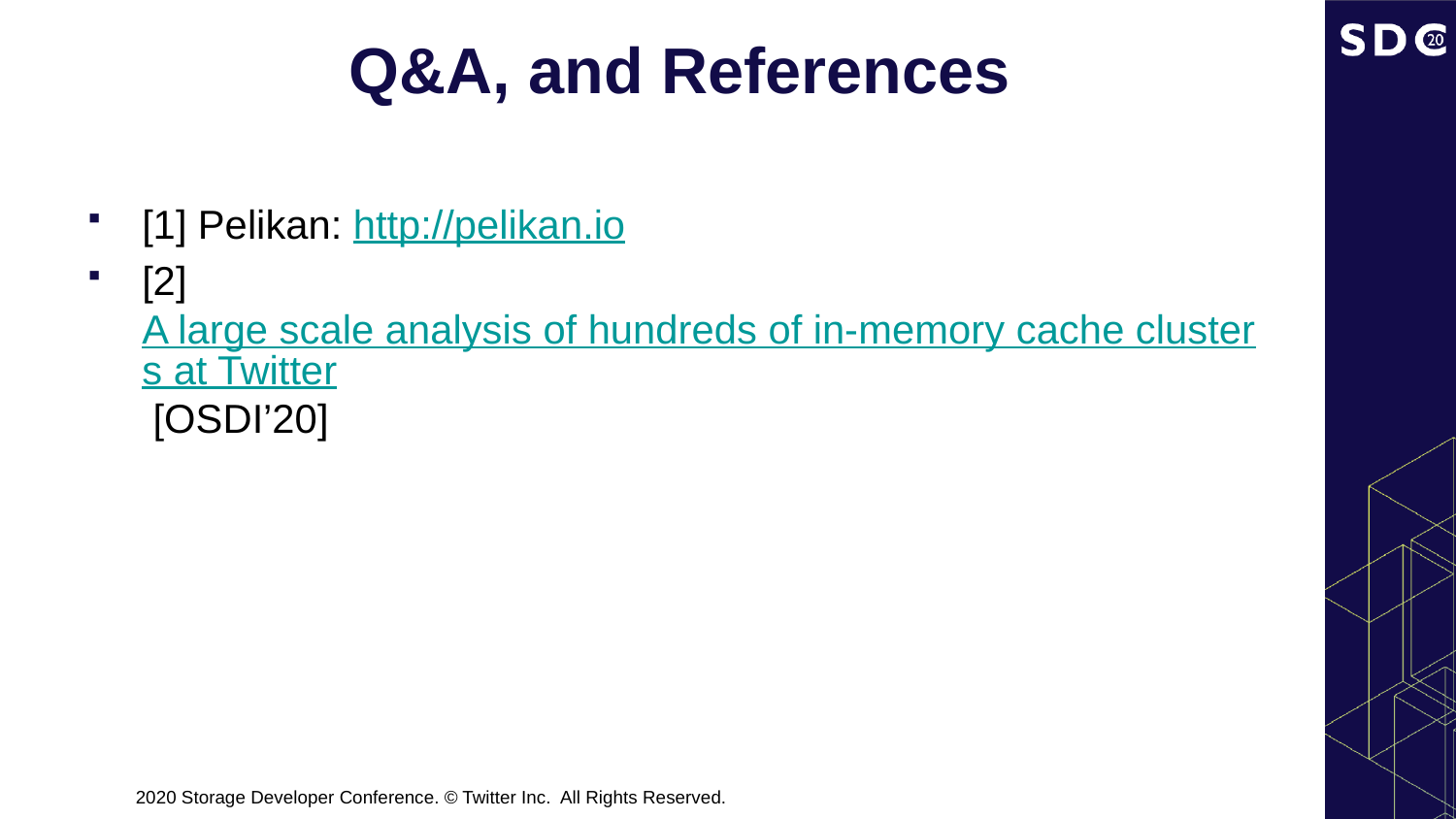

# Q&A, and References
[1] Pelikan: http://pelikan.io
[2] A large scale analysis of hundreds of in-memory cache clusters at Twitter [OSDI’20]